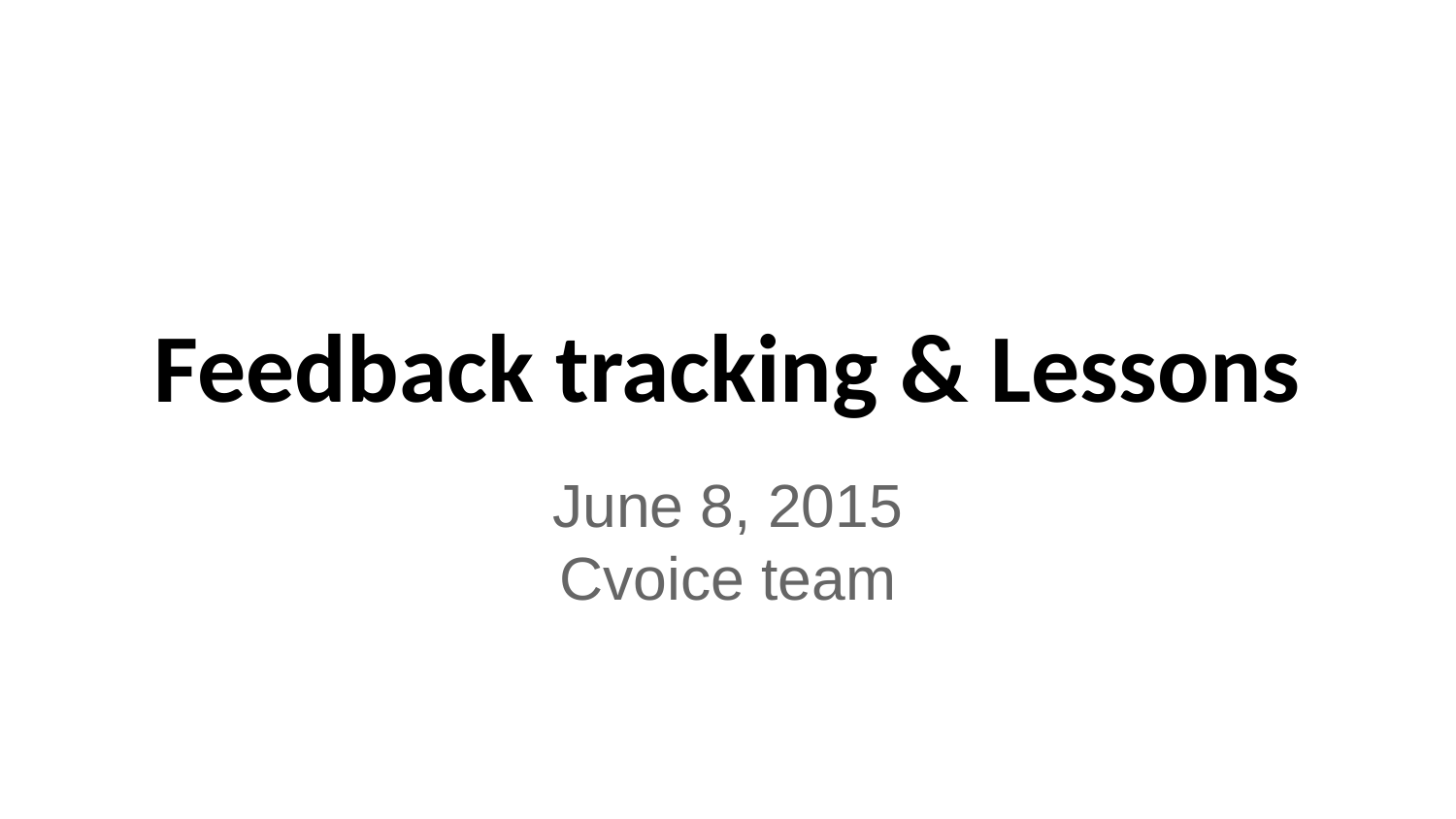

# Feedback tracking & Lessons
June 8, 2015
Cvoice team